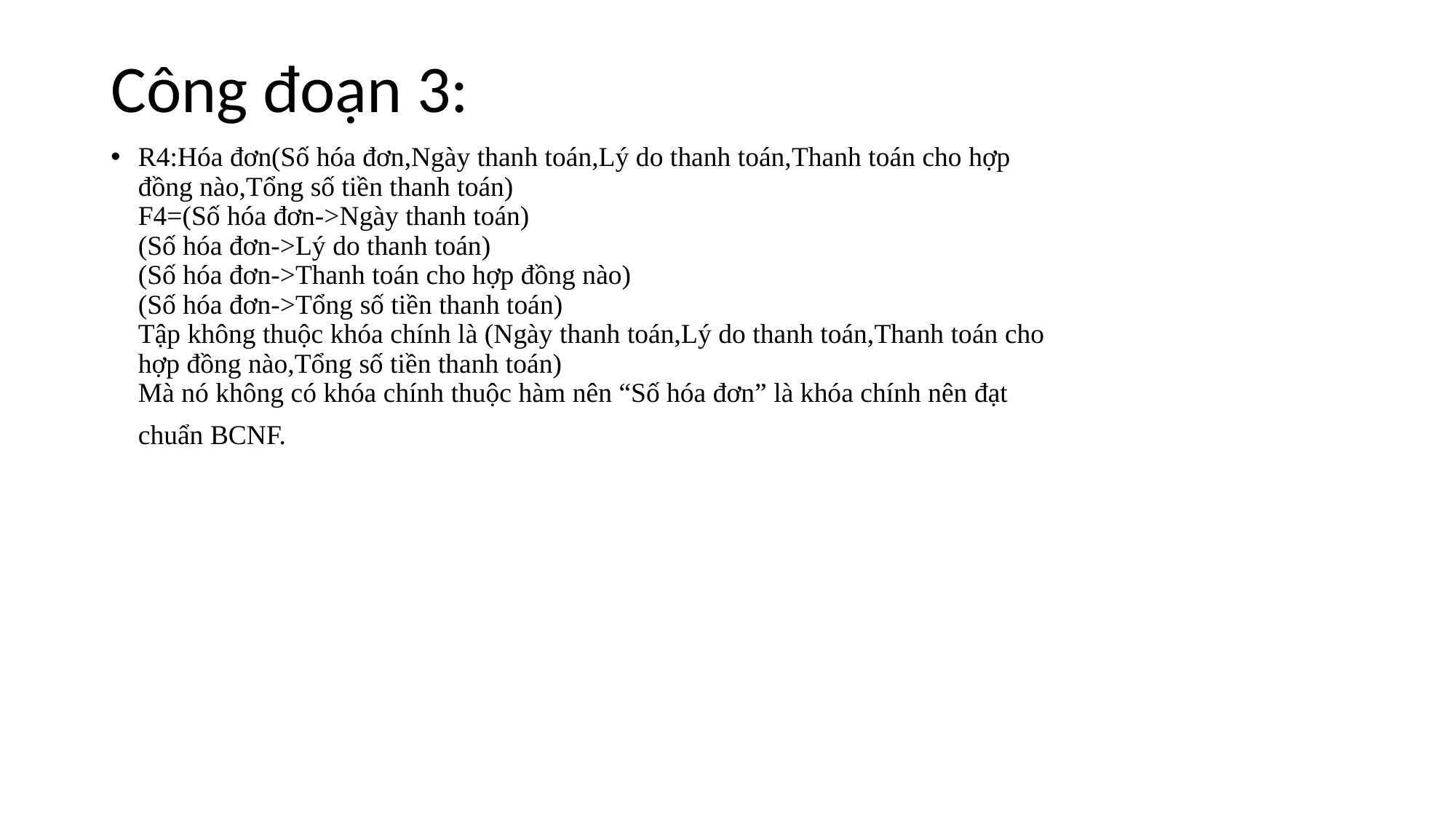

# Công đoạn 3:
R4:Hóa đơn(Số hóa đơn,Ngày thanh toán,Lý do thanh toán,Thanh toán cho hợp
đồng nào,Tổng số tiền thanh toán)
F4=(Số hóa đơn->Ngày thanh toán)
(Số hóa đơn->Lý do thanh toán)
(Số hóa đơn->Thanh toán cho hợp đồng nào)
(Số hóa đơn->Tổng số tiền thanh toán)
Tập không thuộc khóa chính là (Ngày thanh toán,Lý do thanh toán,Thanh toán cho
hợp đồng nào,Tổng số tiền thanh toán)
Mà nó không có khóa chính thuộc hàm nên “Số hóa đơn” là khóa chính nên đạt
chuẩn BCNF.